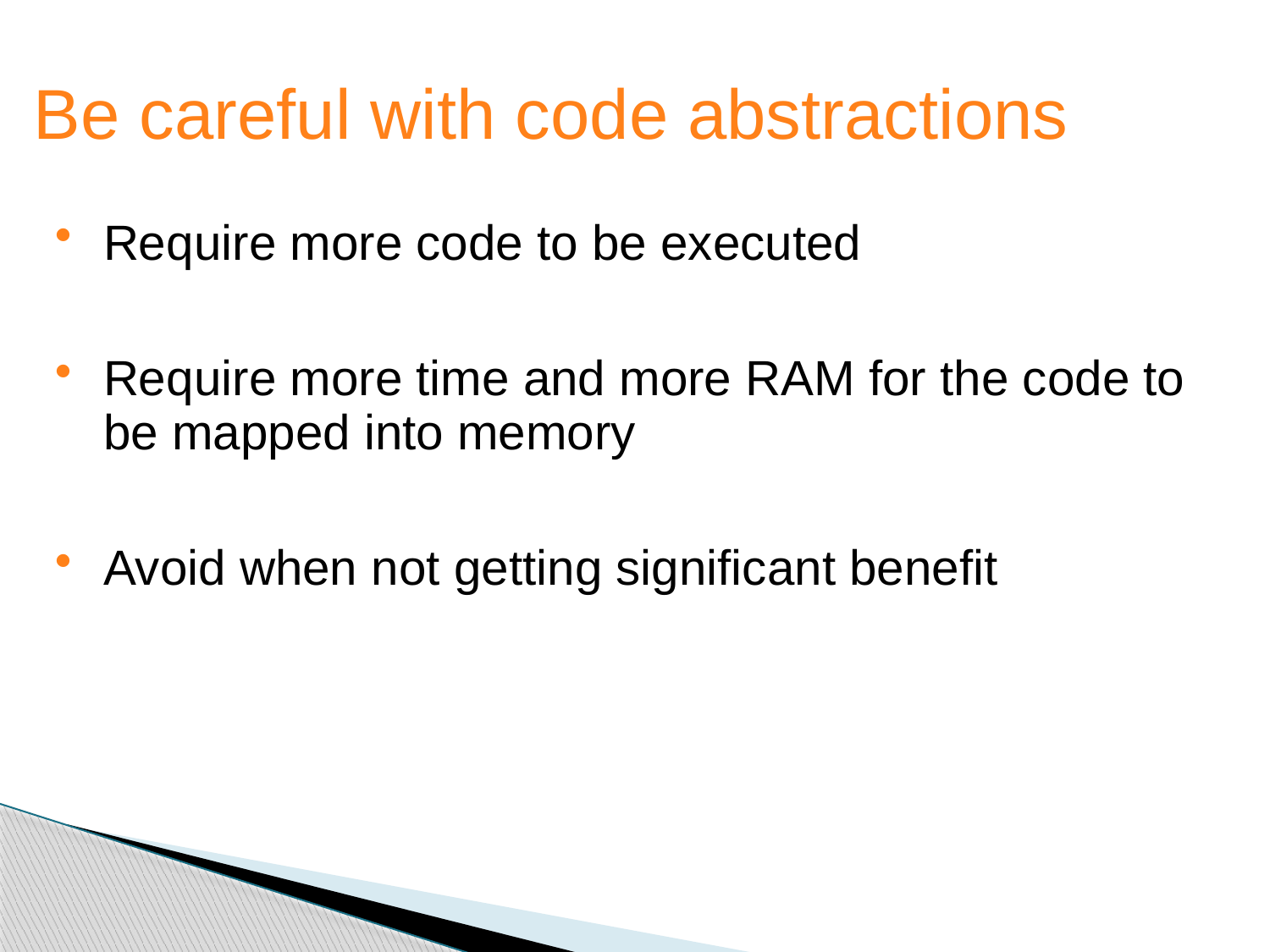

Be careful with code abstractions
Require more code to be executed

Require more time and more RAM for the code to be mapped into memory

Avoid when not getting significant benefit